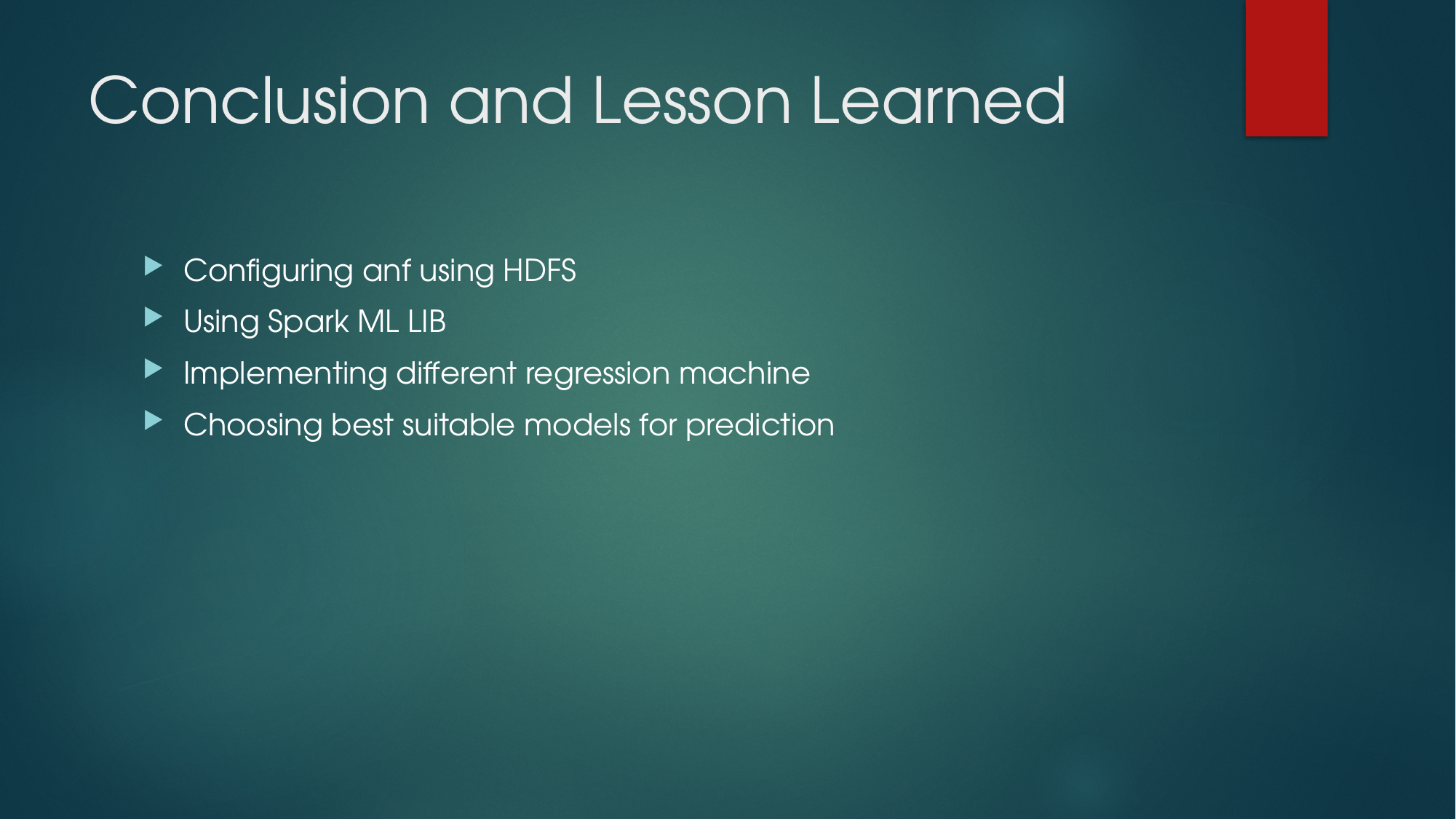

# Conclusion and Lesson Learned
Configuring anf using HDFS
Using Spark ML LIB
Implementing different regression machine
Choosing best suitable models for prediction